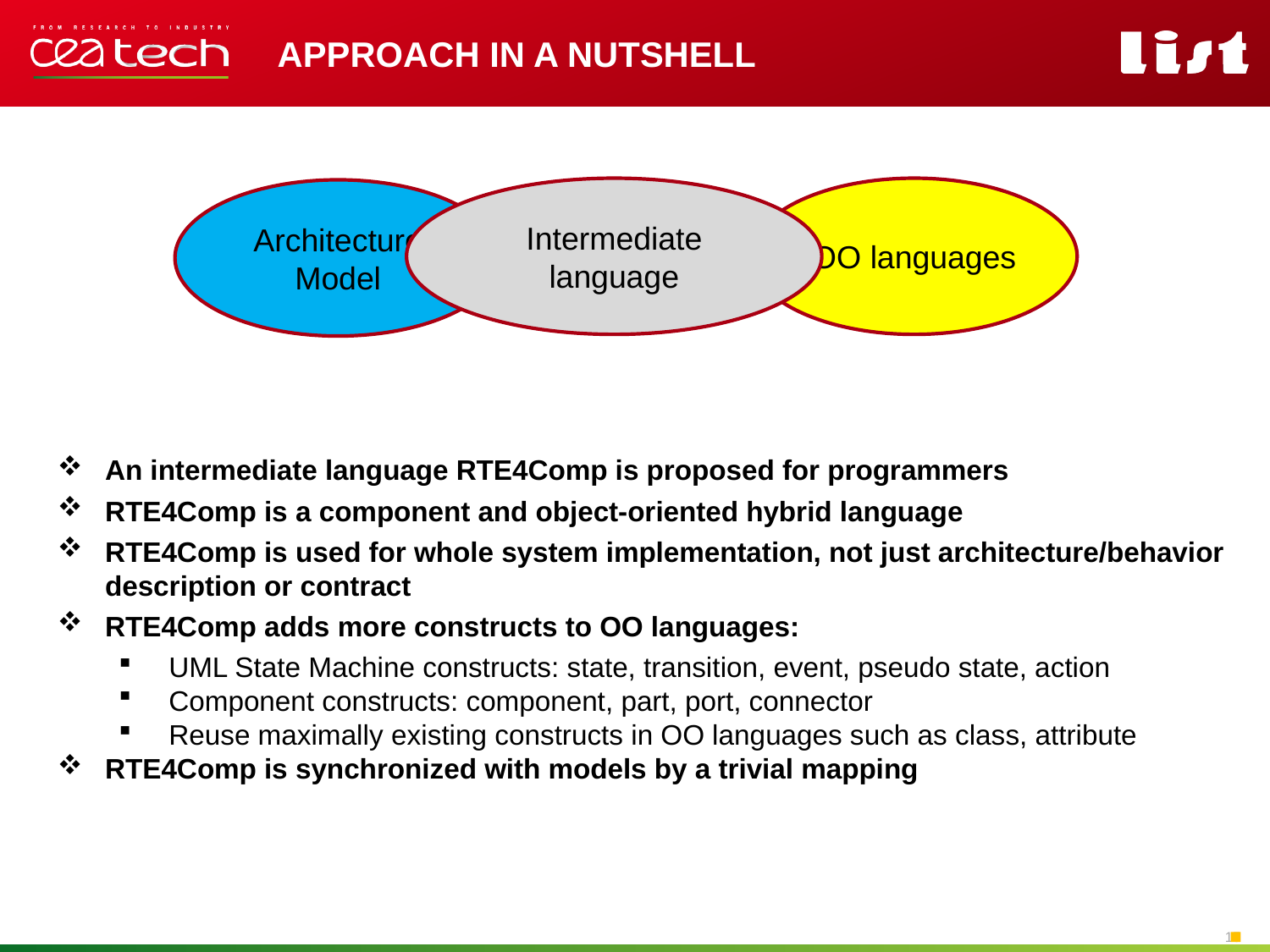

Approach in a nutshell
Intermediate language
OO languages
Architecture Model
An intermediate language RTE4Comp is proposed for programmers
RTE4Comp is a component and object-oriented hybrid language
RTE4Comp is used for whole system implementation, not just architecture/behavior description or contract
RTE4Comp adds more constructs to OO languages:
UML State Machine constructs: state, transition, event, pseudo state, action
Component constructs: component, part, port, connector
Reuse maximally existing constructs in OO languages such as class, attribute
RTE4Comp is synchronized with models by a trivial mapping